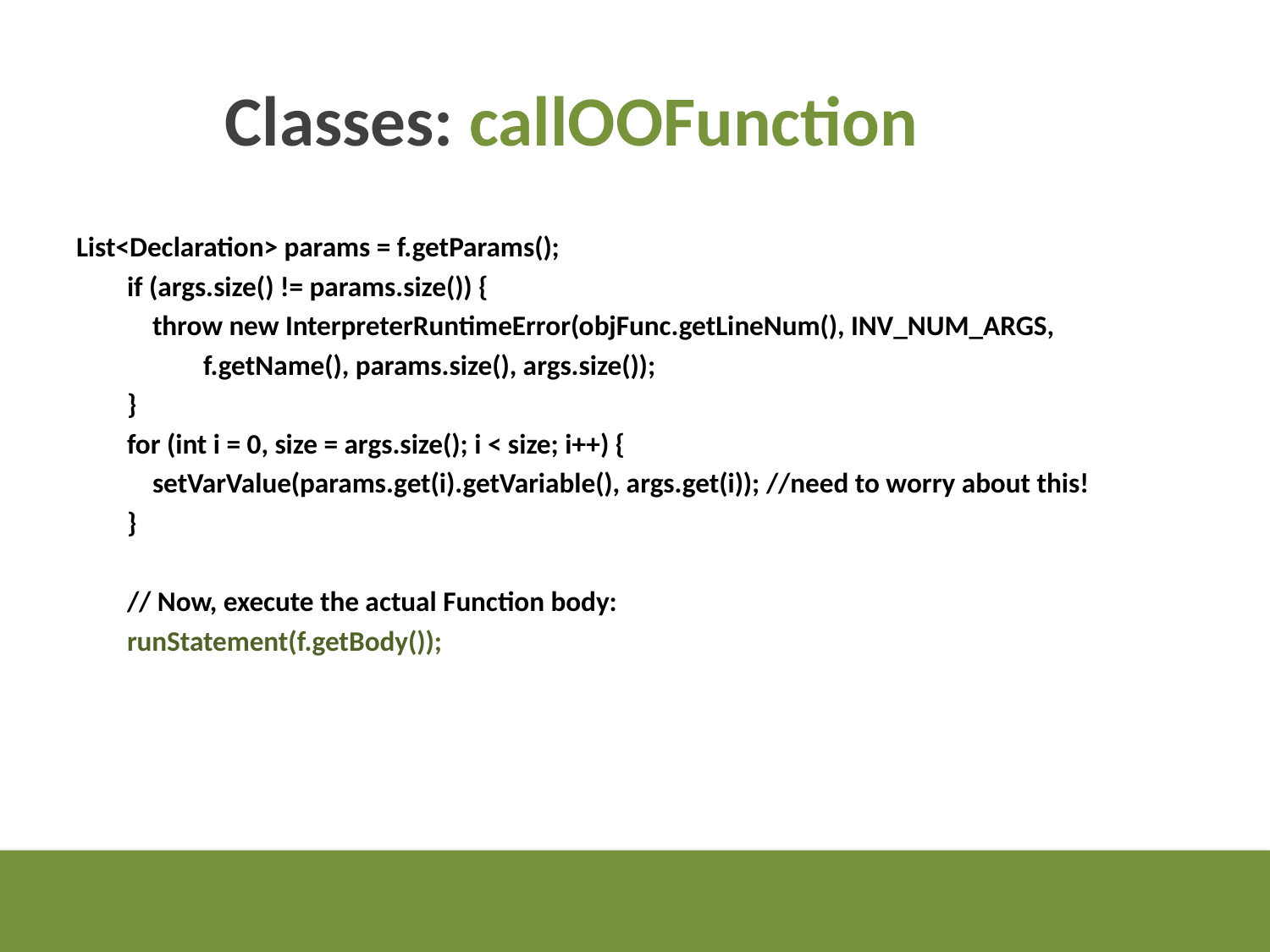

List<Declaration> params = f.getParams();
        if (args.size() != params.size()) {
            throw new InterpreterRuntimeError(objFunc.getLineNum(), INV_NUM_ARGS,
                    f.getName(), params.size(), args.size());
        }
        for (int i = 0, size = args.size(); i < size; i++) {
            setVarValue(params.get(i).getVariable(), args.get(i)); //need to worry about this!
        }

        // Now, execute the actual Function body:
        runStatement(f.getBody());

Classes: callOOFunction